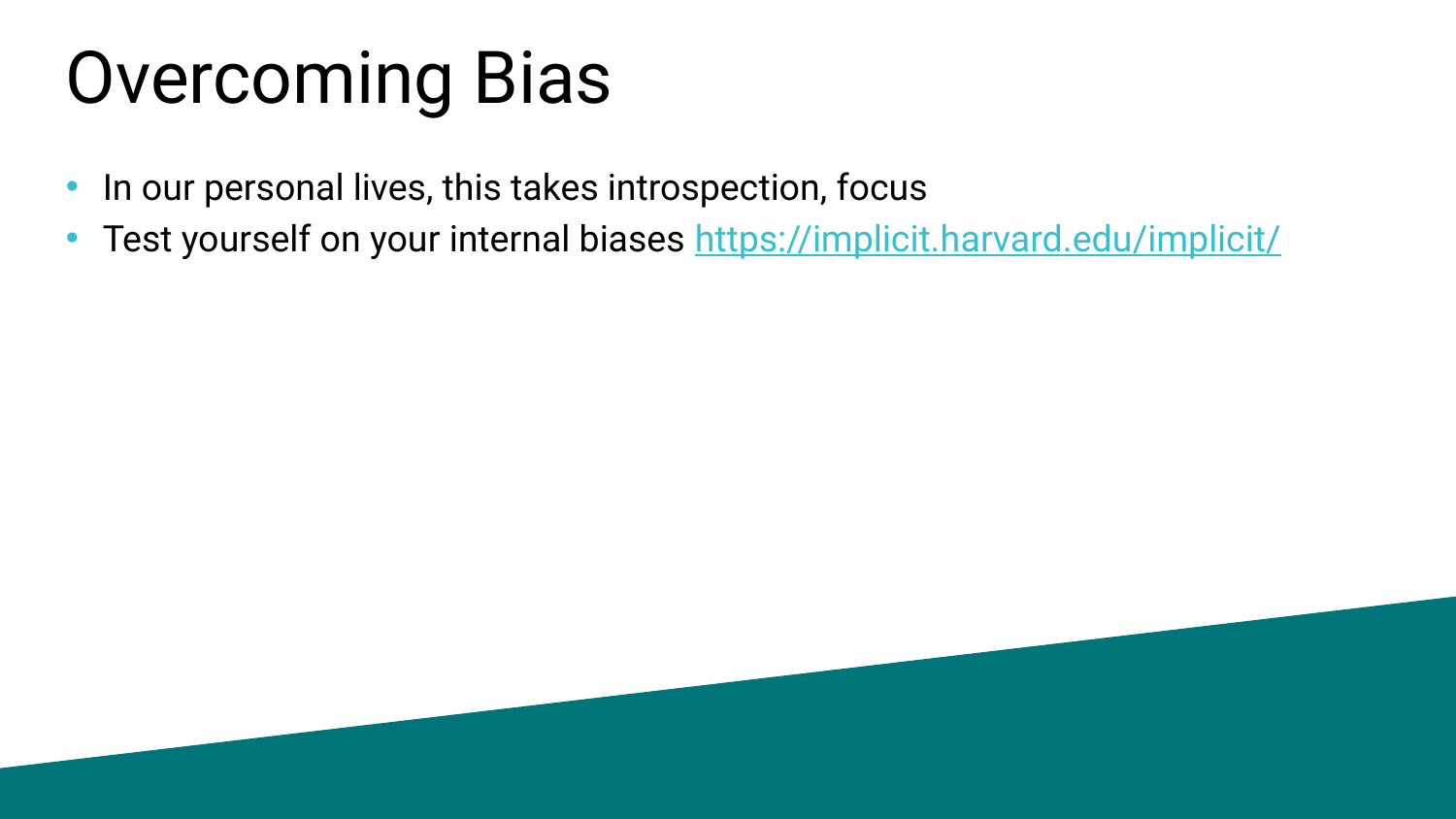

# Overcoming Bias
In our personal lives, this takes introspection, focus
Test yourself on your internal biases https://implicit.harvard.edu/implicit/